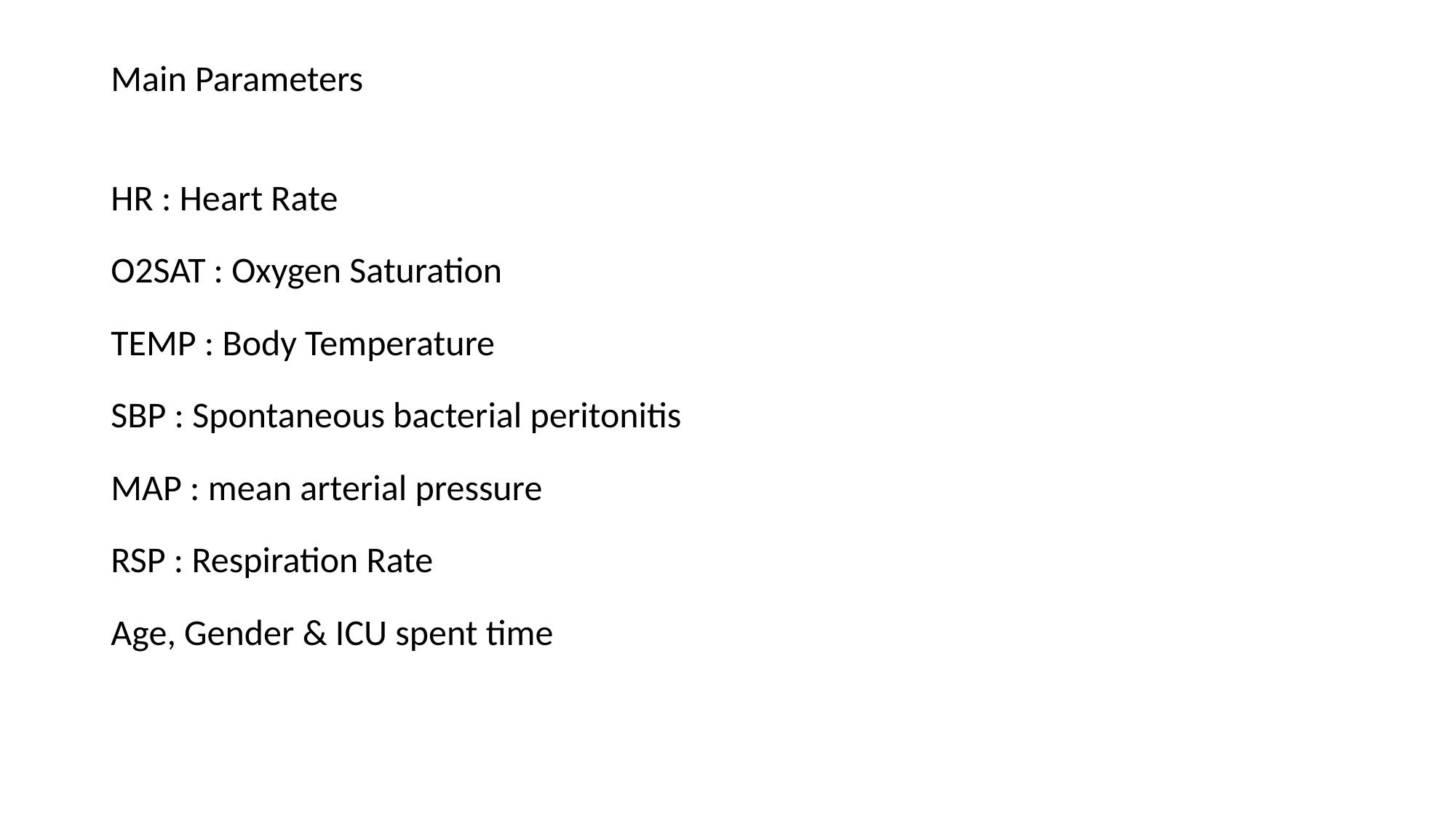

# Main Parameters
HR : Heart Rate
O2SAT : Oxygen Saturation
TEMP : Body Temperature
SBP : Spontaneous bacterial peritonitis
MAP : mean arterial pressure
RSP : Respiration Rate
Age, Gender & ICU spent time